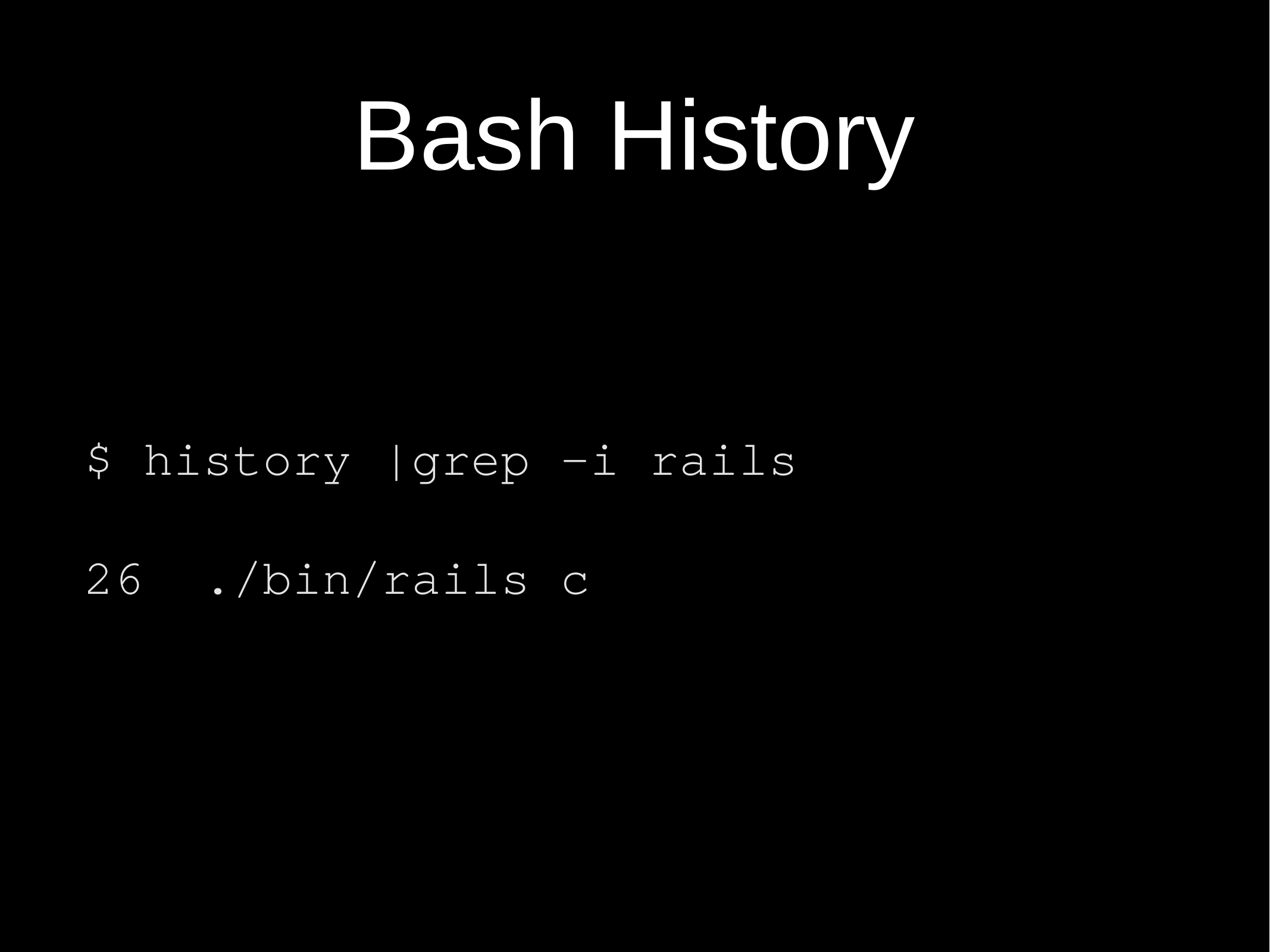

# Bash History
$ history |grep -i rails

26  ./bin/rails c